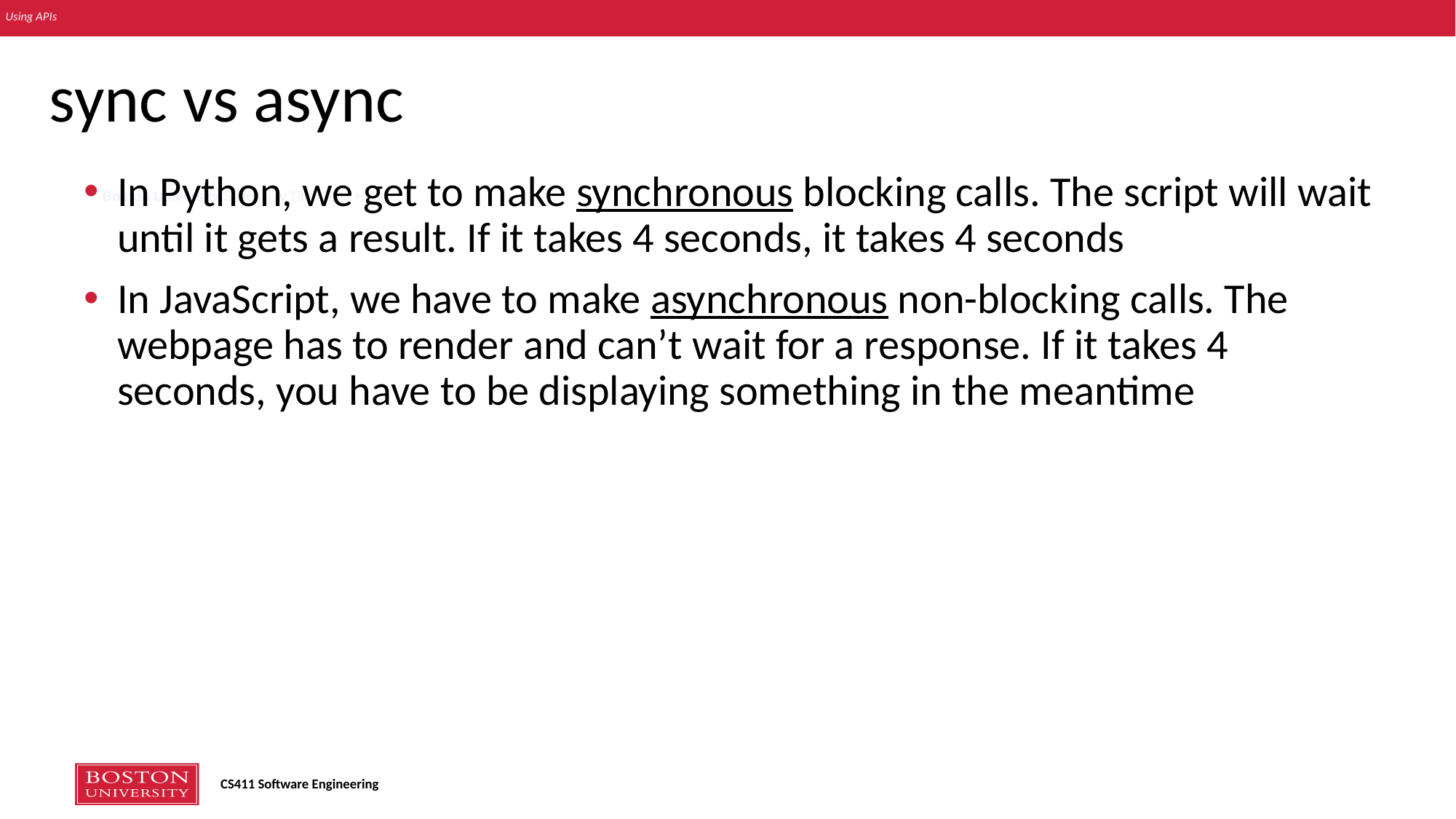

# sync vs async
In Python, we get to make synchronous blocking calls. The script will wait until it gets a result. If it takes 4 seconds, it takes 4 seconds
In JavaScript, we have to make asynchronous non-blocking calls. The webpage has to render and can’t wait for a response. If it takes 4 seconds, you have to be displaying something in the meantime